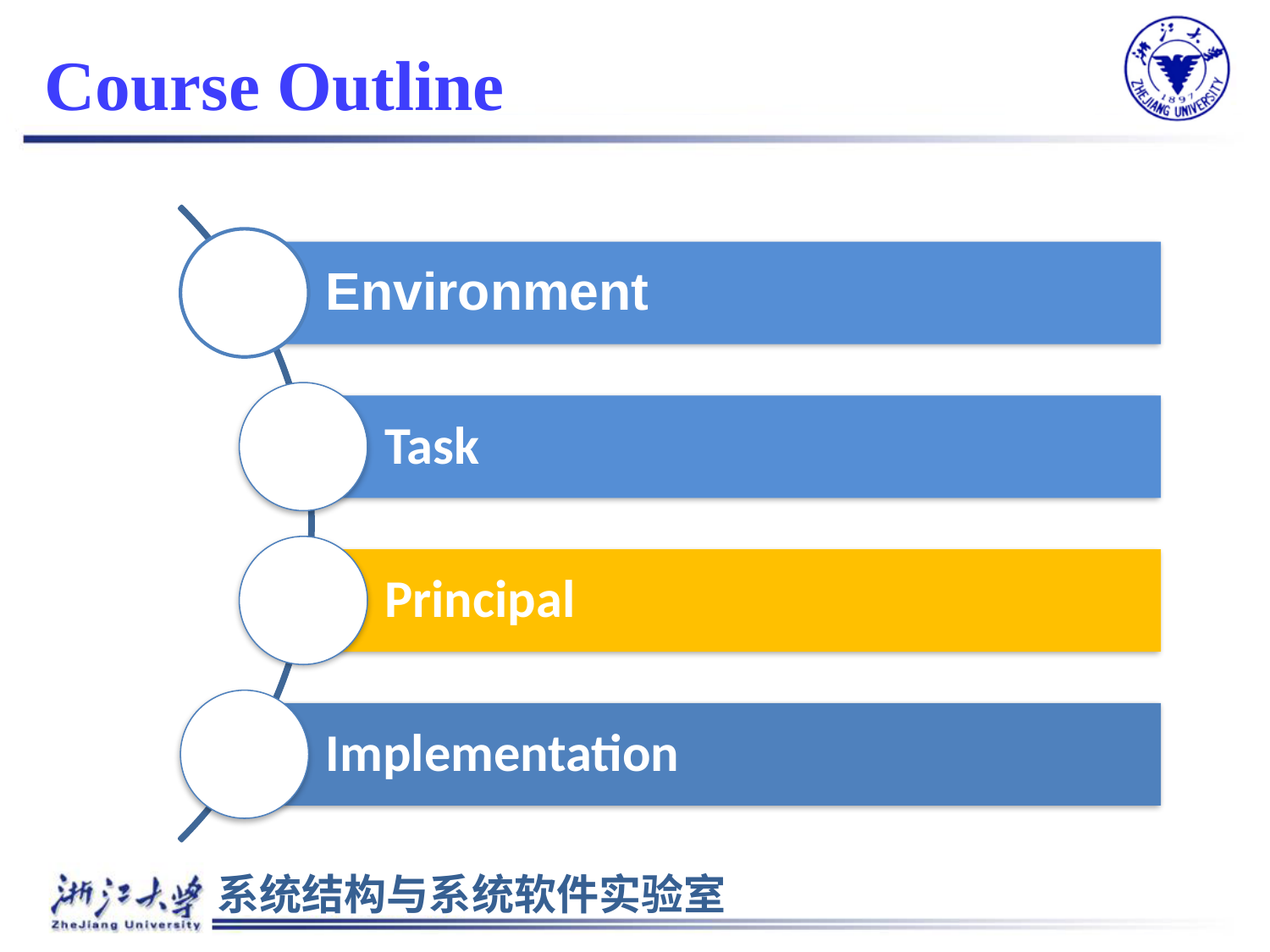

# Course Outline
Environment
Task
Principal
Implementation